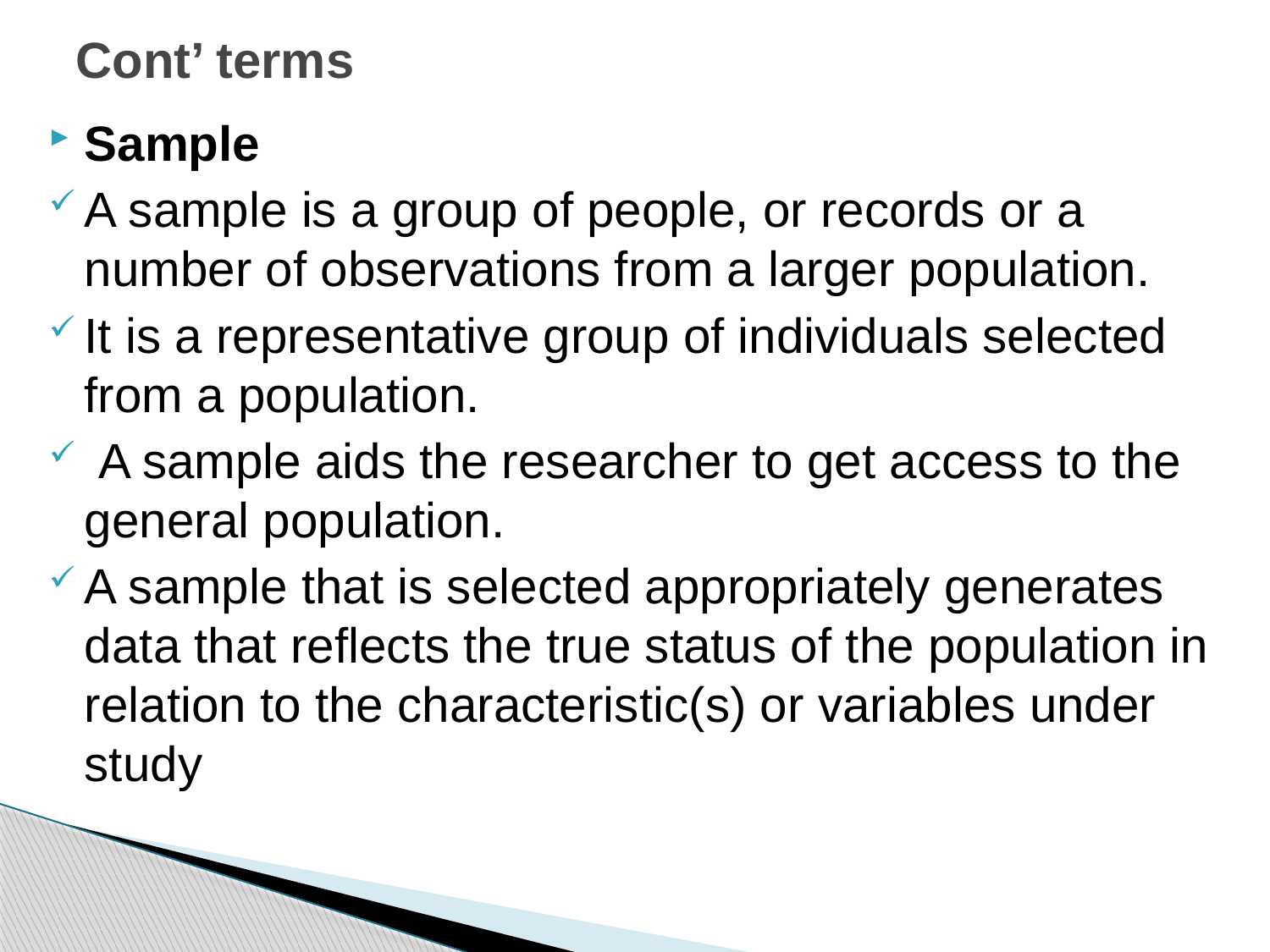

# Cont’ terms
Sample
A sample is a group of people, or records or a number of observations from a larger population.
It is a representative group of individuals selected from a population.
 A sample aids the researcher to get access to the general population.
A sample that is selected appropriately generates data that reflects the true status of the population in relation to the characteristic(s) or variables under study